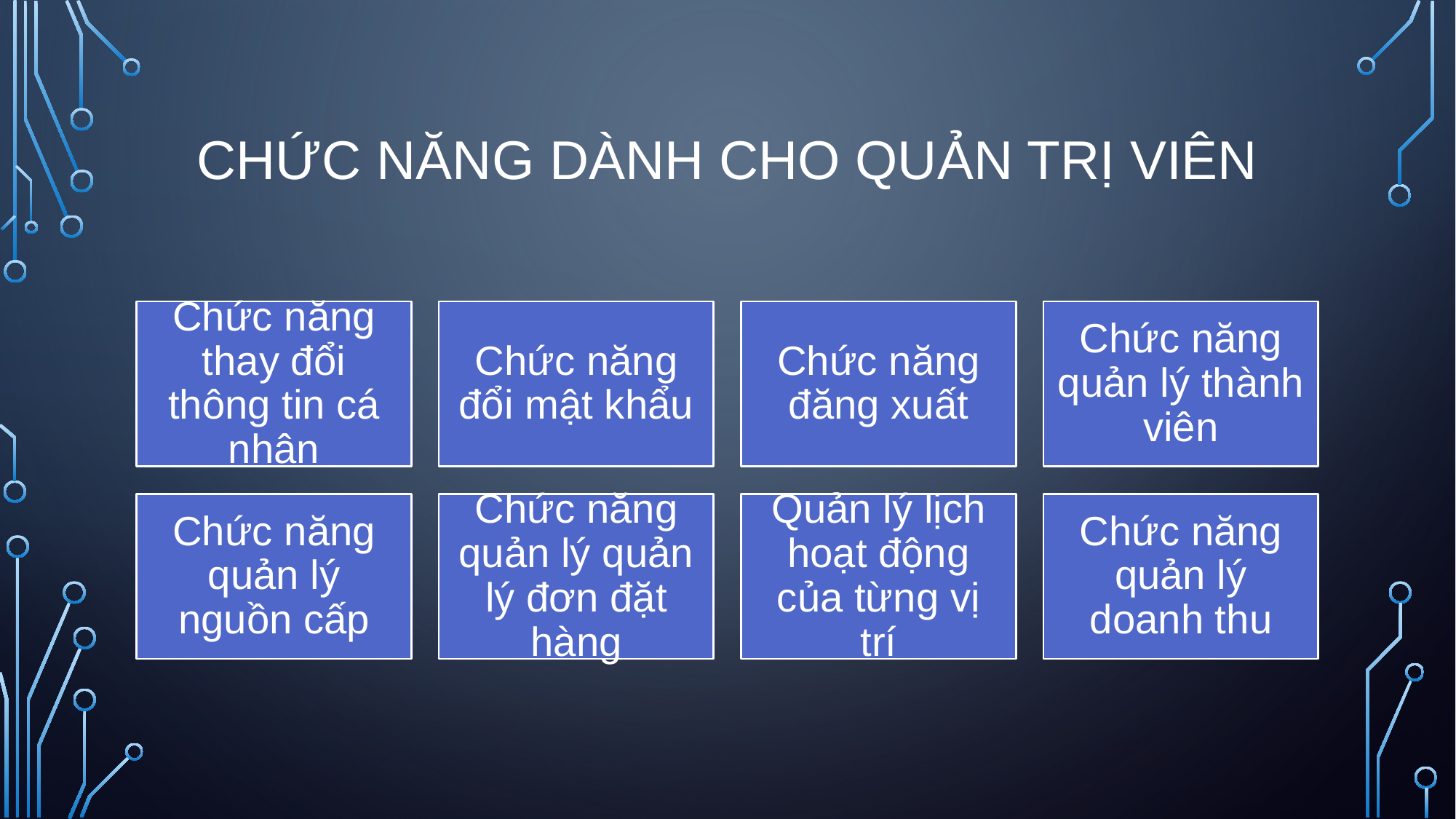

# Chức năng dành cho quản trị viên
Chức năng thay đổi thông tin cá nhân
Chức năng đổi mật khẩu
Chức năng đăng xuất
Chức năng quản lý thành viên
Chức năng quản lý nguồn cấp
Chức năng quản lý quản lý đơn đặt hàng
Quản lý lịch hoạt động của từng vị trí
Chức năng quản lý doanh thu